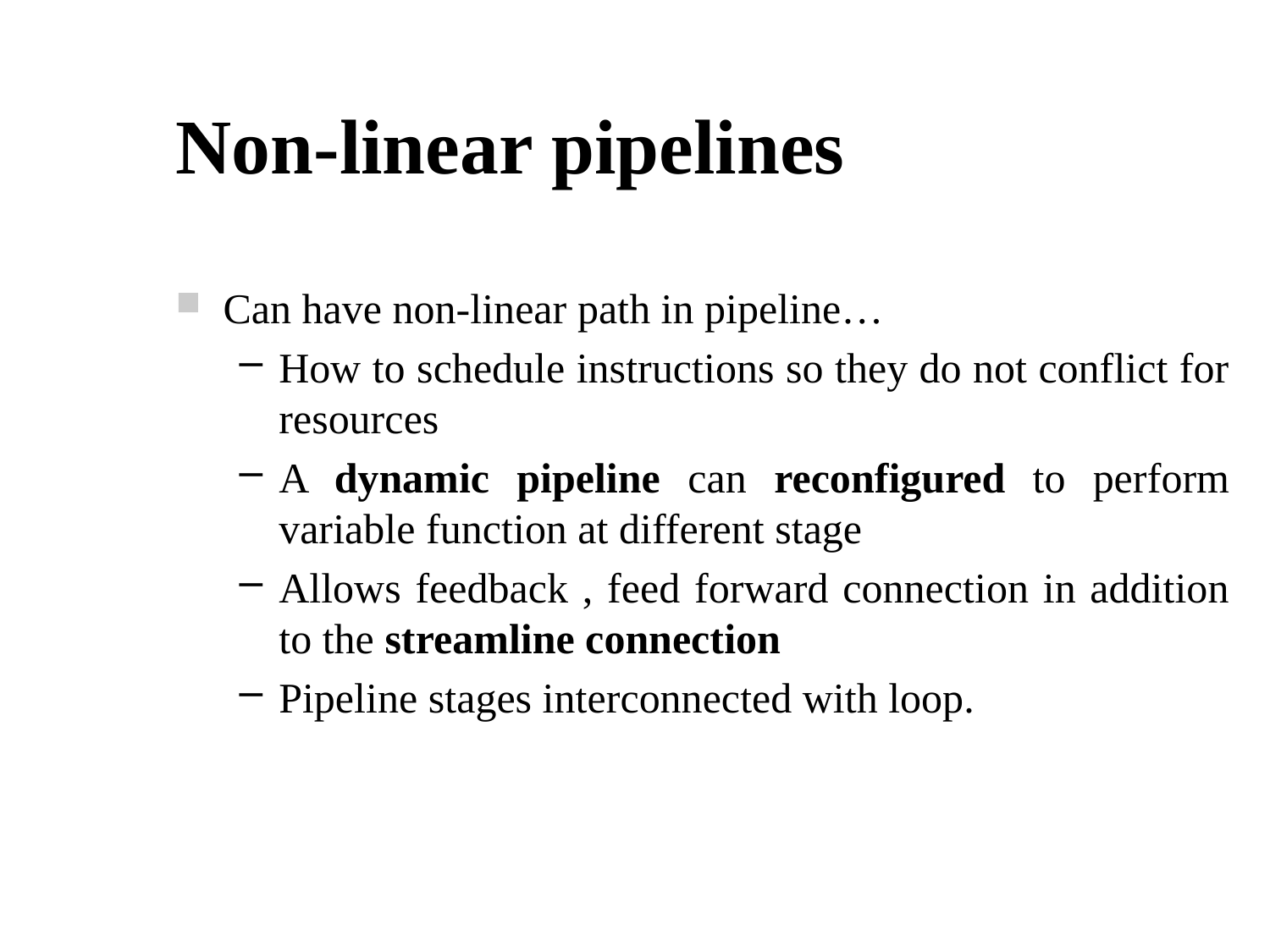

# Non-linear pipelines
Can have non-linear path in pipeline…
How to schedule instructions so they do not conflict for resources
A dynamic pipeline can reconfigured to perform variable function at different stage
Allows feedback , feed forward connection in addition to the streamline connection
Pipeline stages interconnected with loop.